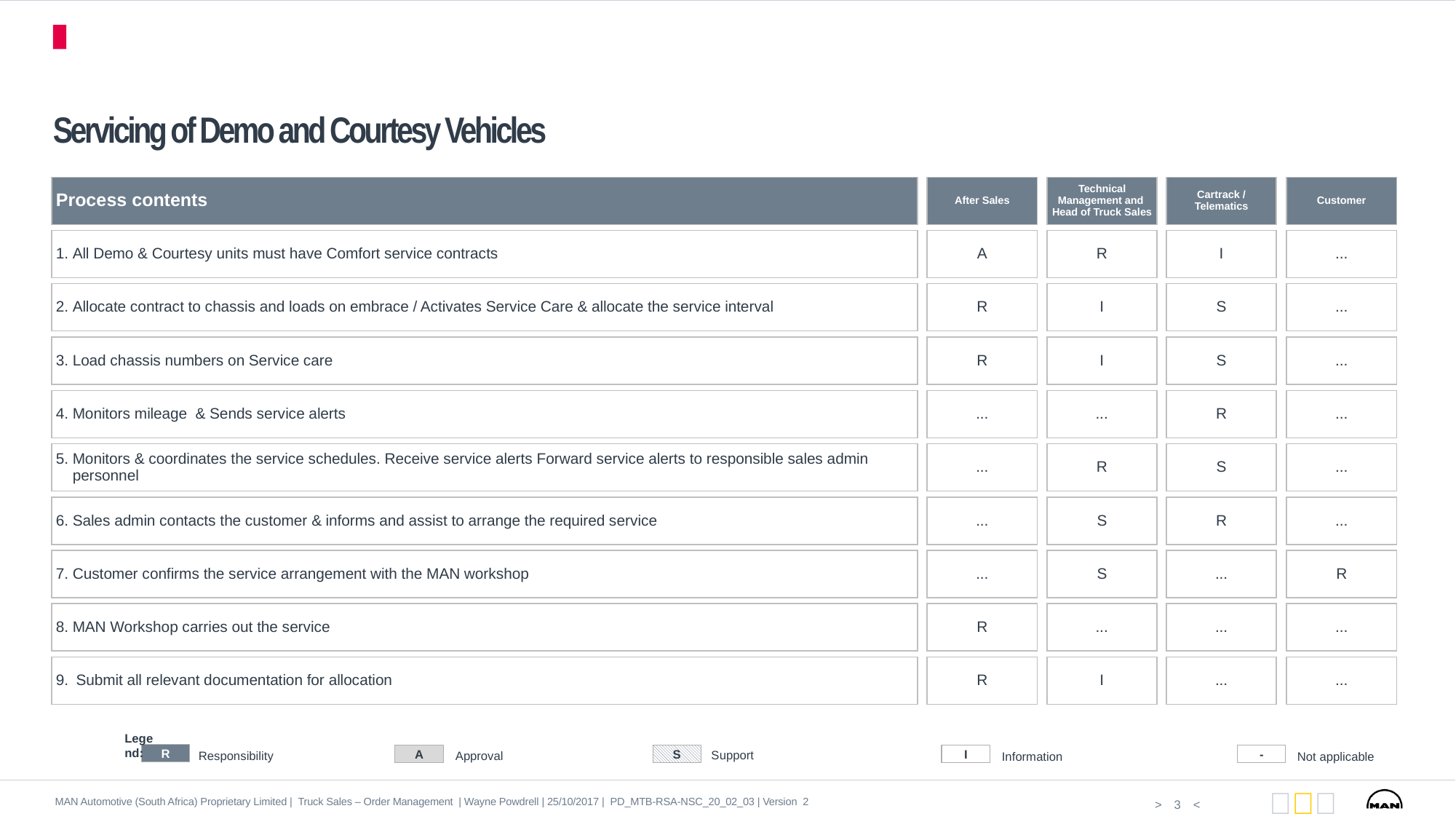

RASI Matrix
# Servicing of Demo and Courtesy Vehicles
Process contents
After Sales
Technical Management and  Head of Truck Sales
Cartrack / Telematics
Customer
1. All Demo & Courtesy units must have Comfort service contracts
A
R
I
...
2. Allocate contract to chassis and loads on embrace / Activates Service Care & allocate the service interval
R
I
S
...
3. Load chassis numbers on Service care
R
I
S
...
4. Monitors mileage  & Sends service alerts
...
...
R
...
5. Monitors & coordinates the service schedules. Receive service alerts Forward service alerts to responsible sales admin
    personnel
...
R
S
...
6. Sales admin contacts the customer & informs and assist to arrange the required service
...
S
R
...
7. Customer confirms the service arrangement with the MAN workshop
...
S
...
R
8. MAN Workshop carries out the service
R
...
...
...
9.  Submit all relevant documentation for allocation
R
I
...
...
Responsibility
Support
Information
Not applicable
R
Approval
	Legend:
A
S
I
-
MAN Automotive (South Africa) Proprietary Limited |  Truck Sales – Order Management  | Wayne Powdrell | 25/10/2017 |  PD_MTB-RSA-NSC_20_02_03 | Version  2
3